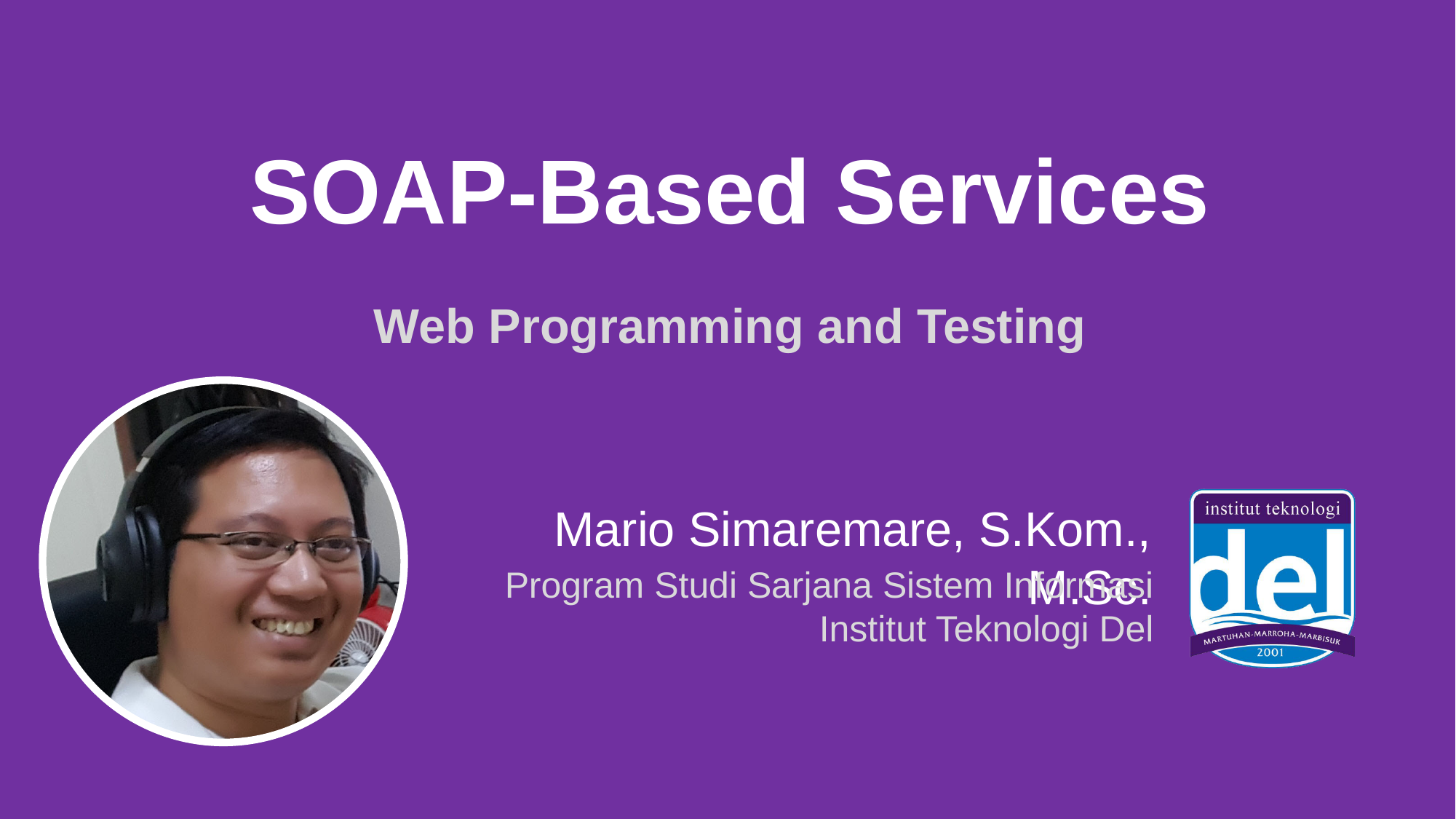

# SOAP-Based Services
Web Programming and Testing